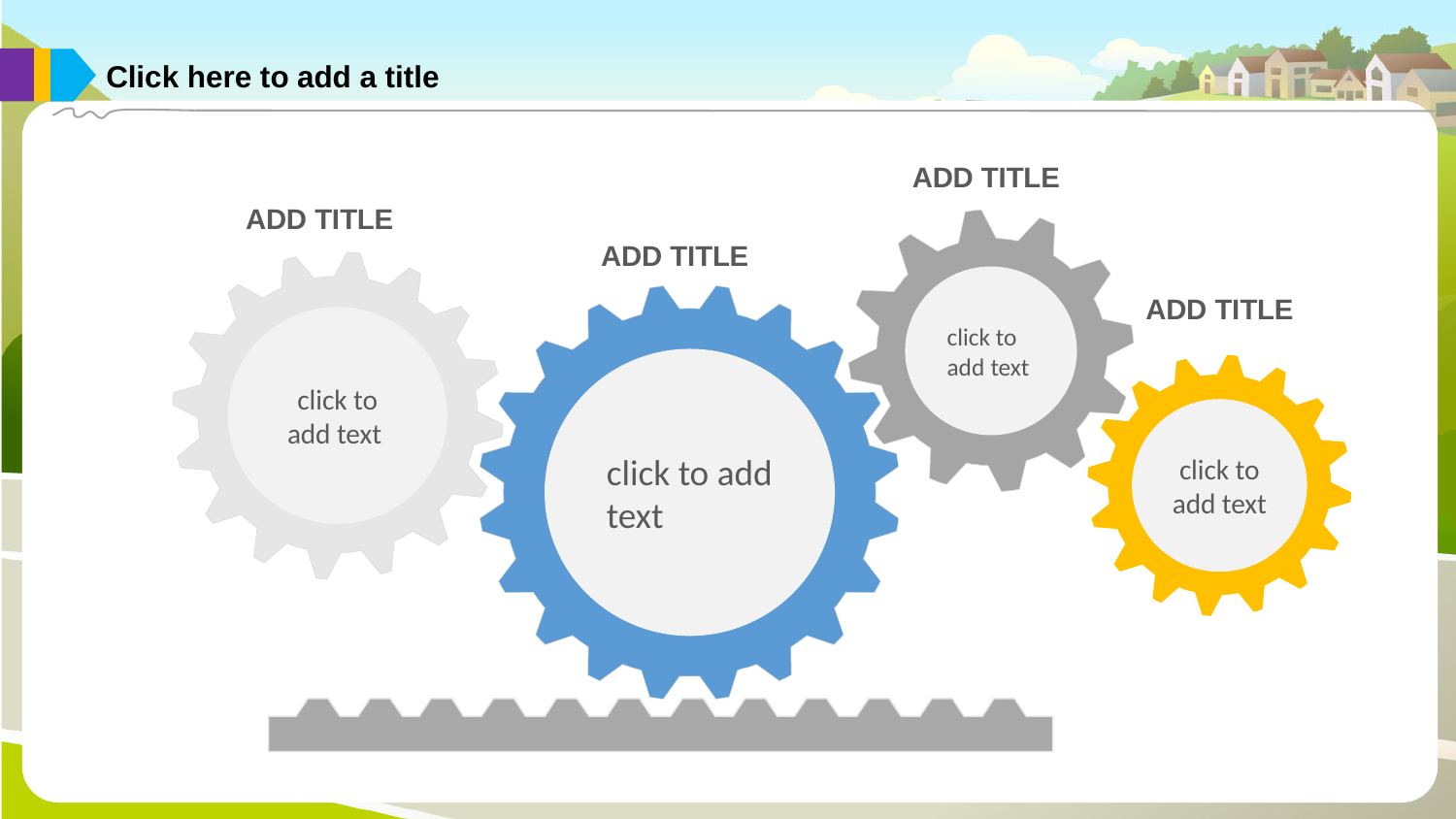

Click here to add a title

ADD TITLE
ADD TITLE

click to add text
ADD TITLE

click to add text
ADD TITLE

click to add text

click to add text